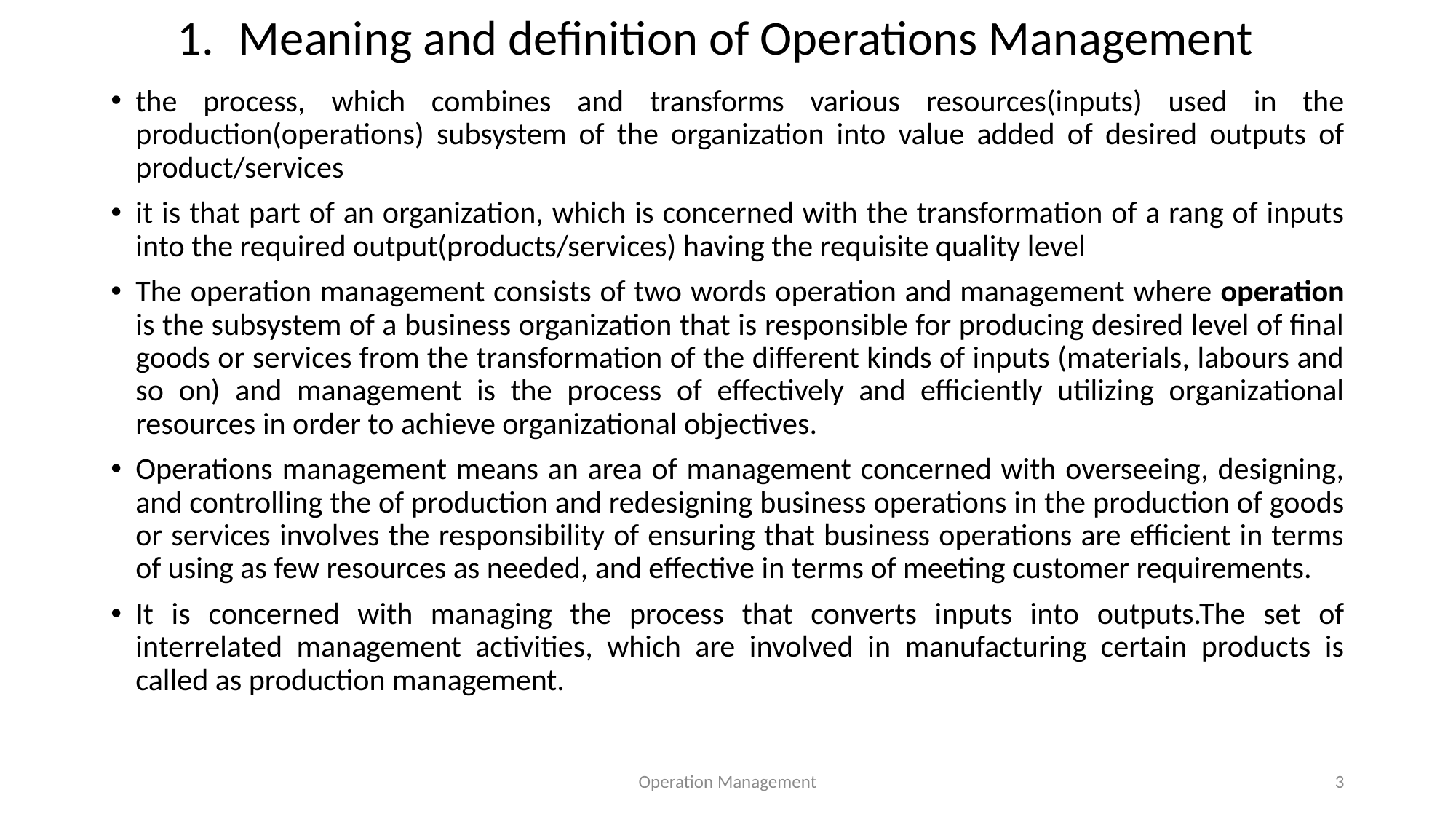

# Meaning and definition of Operations Management
the process, which combines and transforms various resources(inputs) used in the production(operations) subsystem of the organization into value added of desired outputs of product/services
it is that part of an organization, which is concerned with the transformation of a rang of inputs into the required output(products/services) having the requisite quality level
The operation management consists of two words operation and management where operation is the subsystem of a business organization that is responsible for producing desired level of final goods or services from the transformation of the different kinds of inputs (materials, labours and so on) and management is the process of effectively and efficiently utilizing organizational resources in order to achieve organizational objectives.
Operations management means an area of management concerned with overseeing, designing, and controlling the of production and redesigning business operations in the production of goods or services involves the responsibility of ensuring that business operations are efficient in terms of using as few resources as needed, and effective in terms of meeting customer requirements.
It is concerned with managing the process that converts inputs into outputs.The set of interrelated management activities, which are involved in manufacturing certain products is called as production management.

Operation Management
3